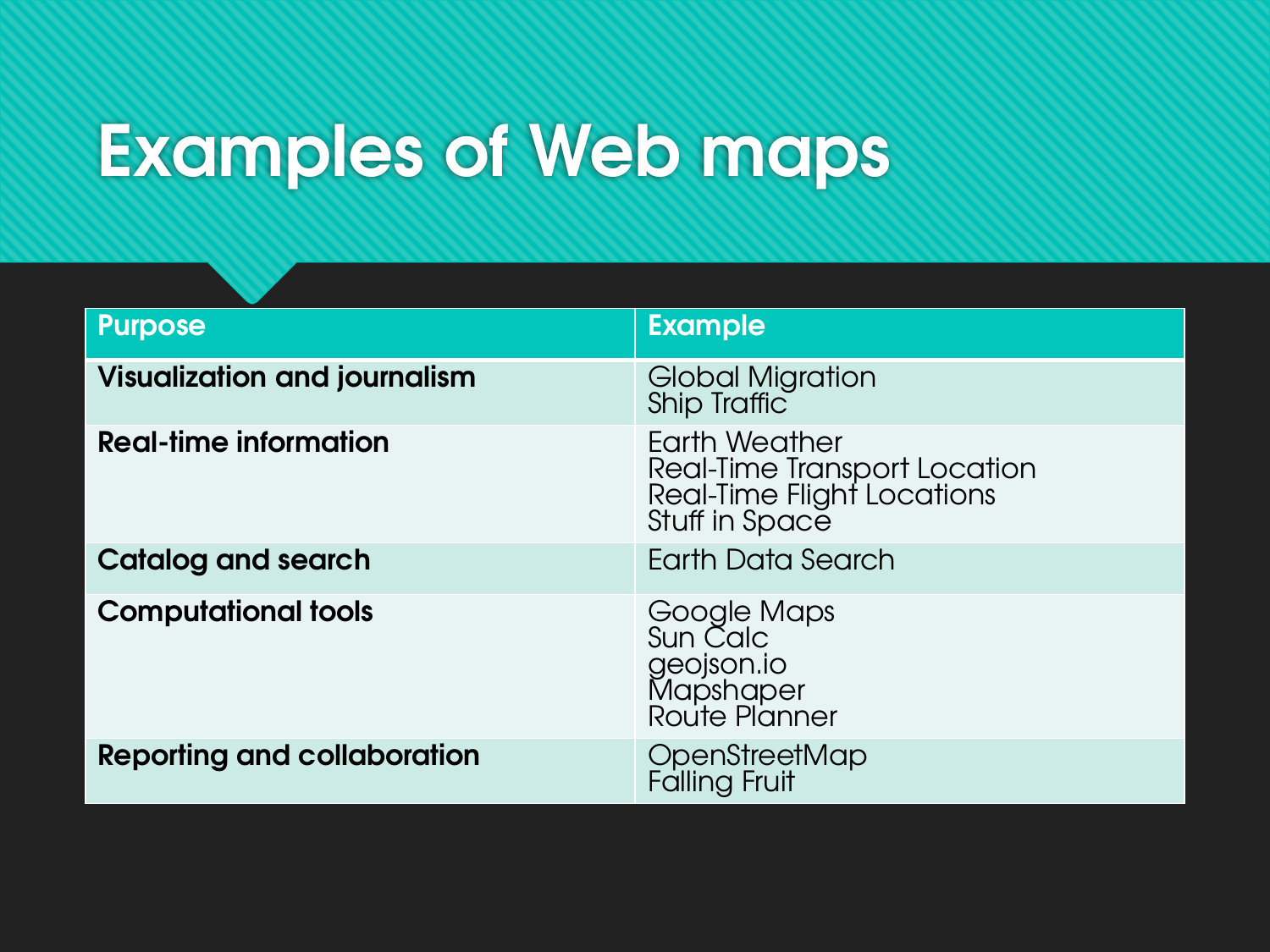

# Examples of Web maps
| Purpose | Example |
| --- | --- |
| Visualization and journalism | Global Migration Ship Traffic |
| Real-time information | Earth Weather Real-Time Transport Location Real-Time Flight Locations Stuff in Space |
| Catalog and search | Earth Data Search |
| Computational tools | Google Maps Sun Calc geojson.io Mapshaper Route Planner |
| Reporting and collaboration | OpenStreetMap Falling Fruit |